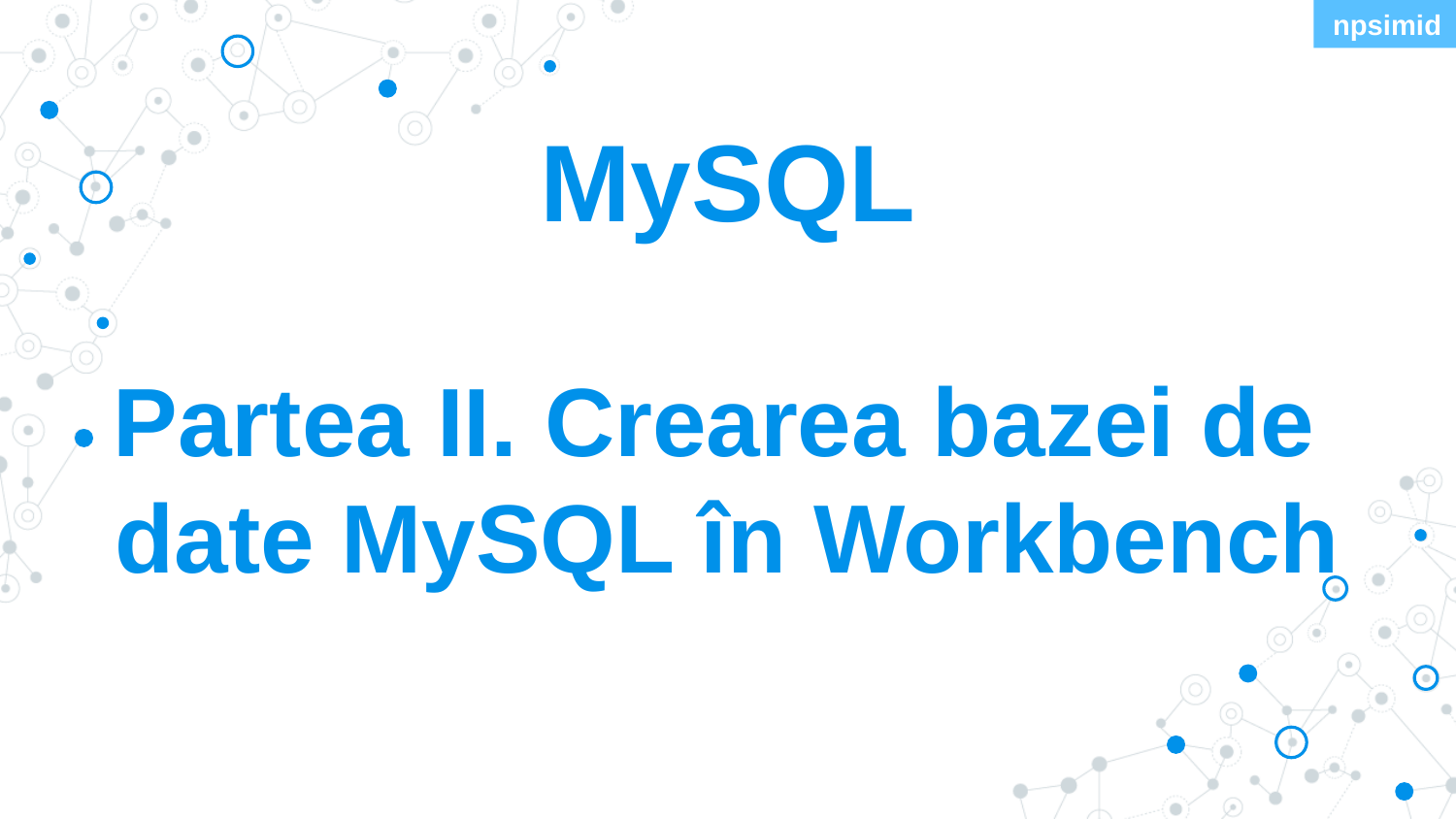

npsimid
MySQL

Partea II. Crearea bazei de  date MySQL în Workbench